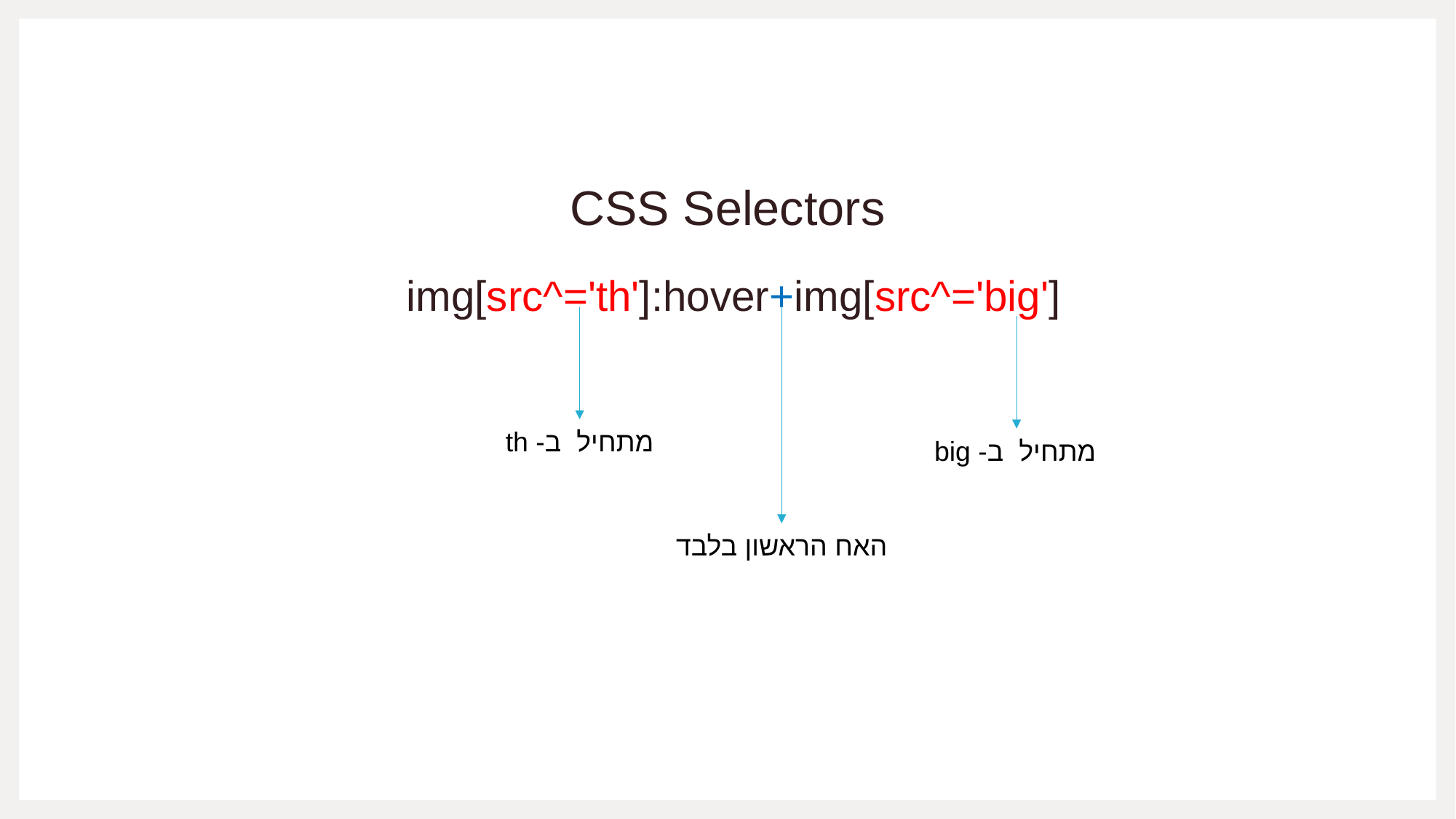

# CSS Selectors
 img[src^='th']:hover+img[src^='big']
מתחיל  ב- th
מתחיל  ב- big
האח הראשון בלבד